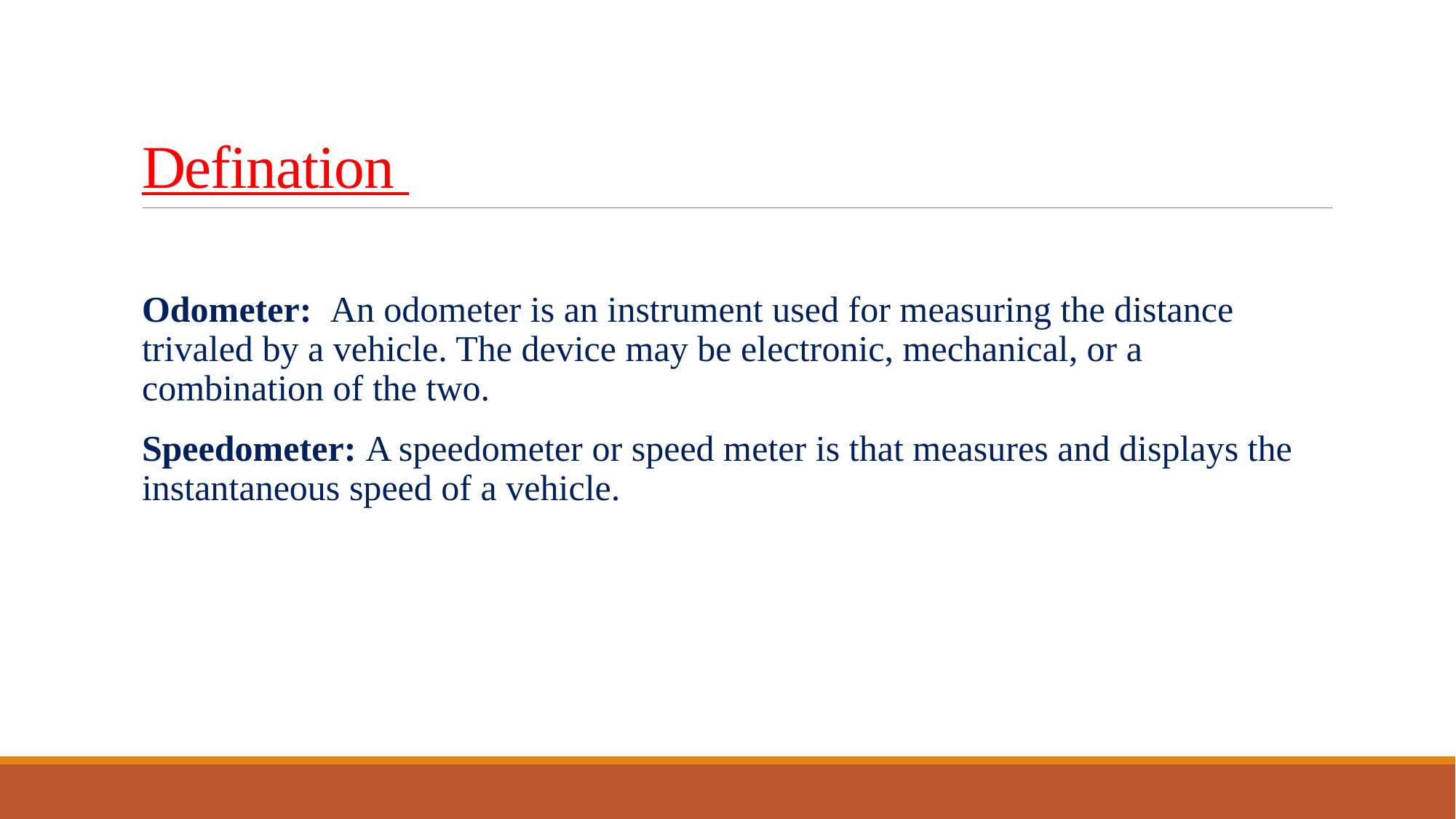

# Defination

Odometer:  An odometer is an instrument used for measuring the distance trivaled by a vehicle. The device may be electronic, mechanical, or a combination of the two.
Speedometer: A speedometer or speed meter is that measures and displays the instantaneous speed of a vehicle.